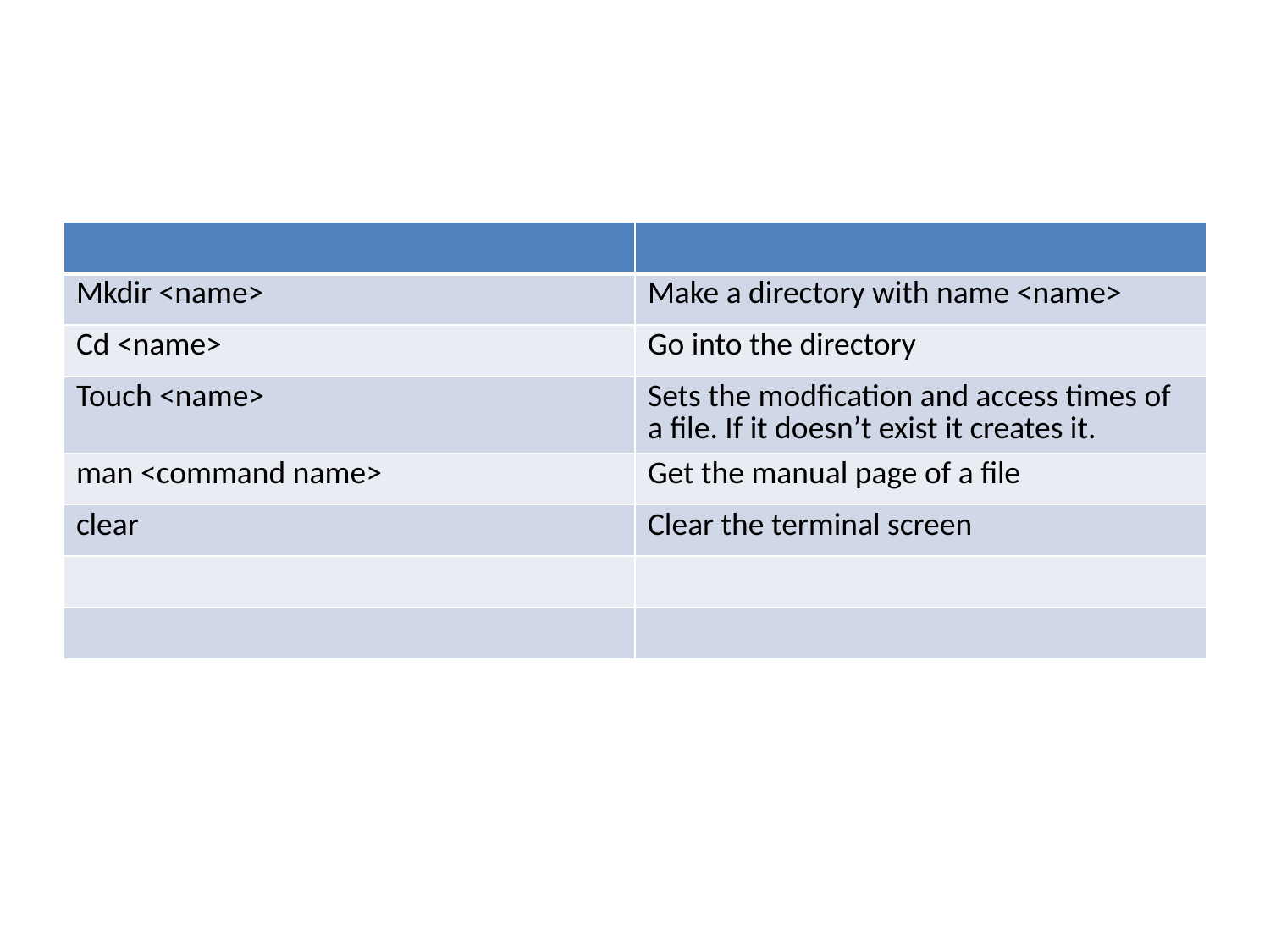

#
|  |  |
| --- | --- |
| Mkdir <name> | Make a directory with name <name> |
| Cd <name> | Go into the directory |
| Touch <name> | Sets the modfication and access times of a file. If it doesn’t exist it creates it. |
| man <command name> | Get the manual page of a file |
| clear | Clear the terminal screen |
|  |  |
|  |  |